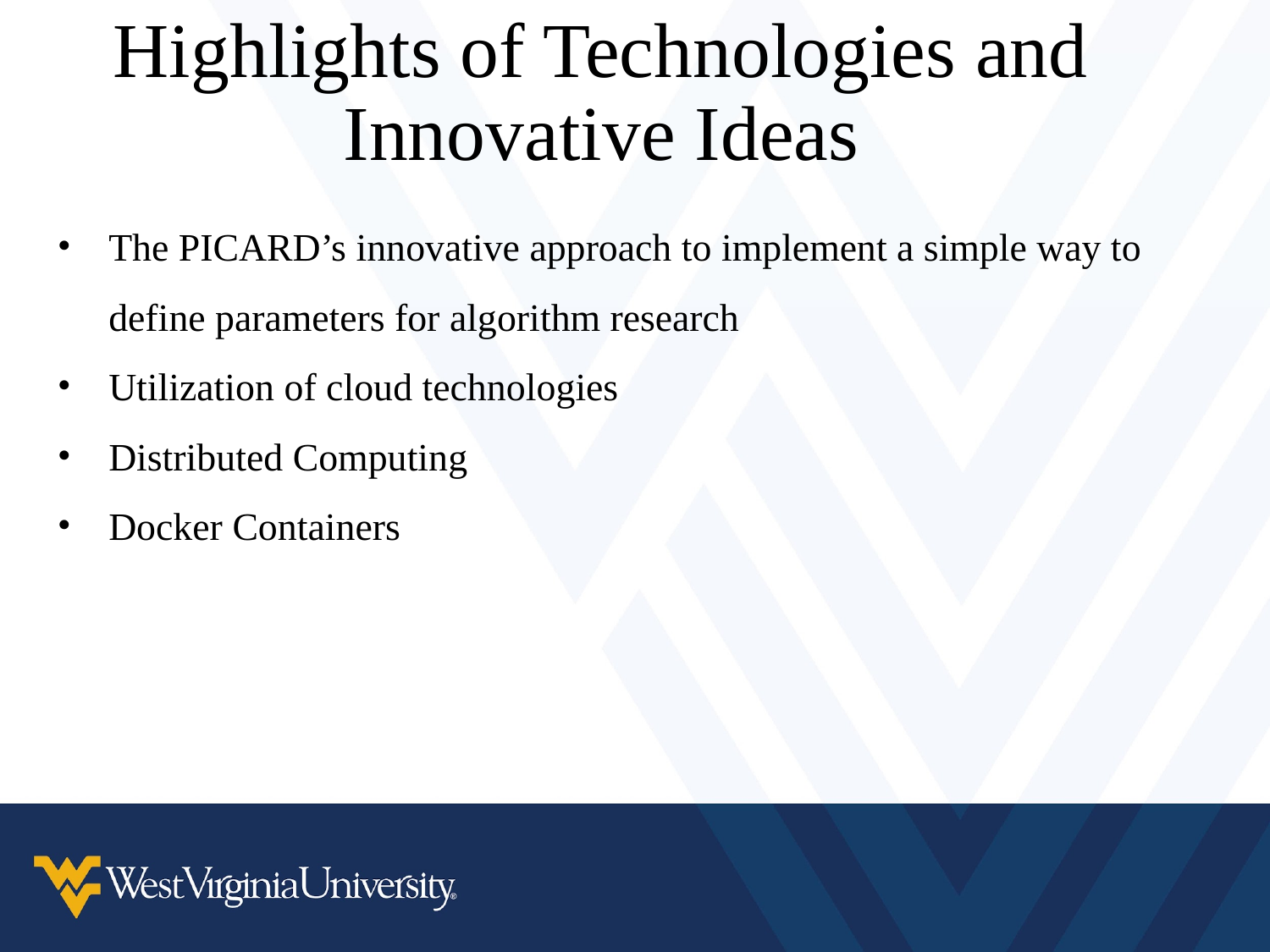

# Highlights of Technologies and Innovative Ideas
The PICARD’s innovative approach to implement a simple way to define parameters for algorithm research
Utilization of cloud technologies
Distributed Computing
Docker Containers